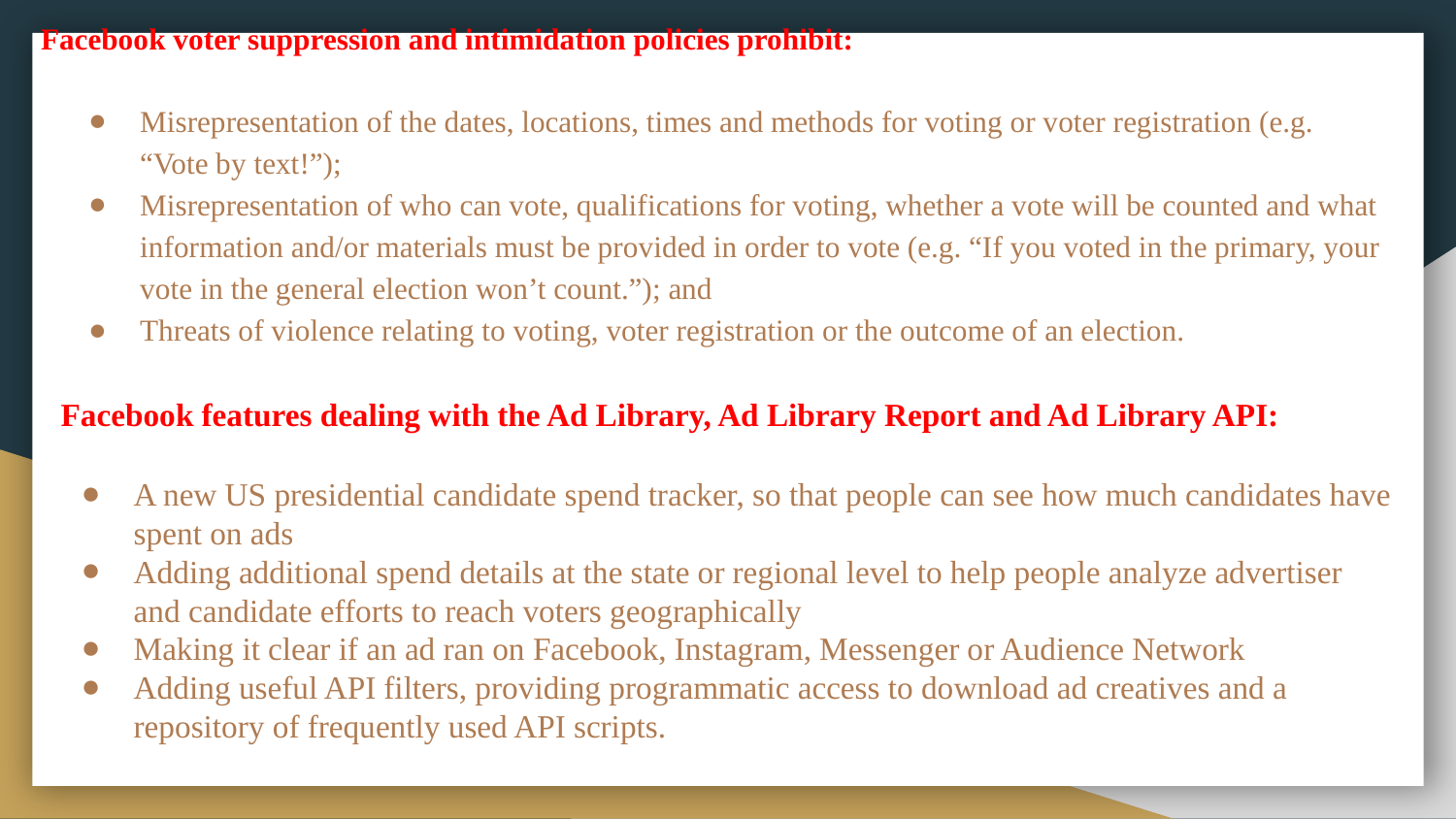

Facebook voter suppression and intimidation policies prohibit:
Misrepresentation of the dates, locations, times and methods for voting or voter registration (e.g. “Vote by text!”);
Misrepresentation of who can vote, qualifications for voting, whether a vote will be counted and what information and/or materials must be provided in order to vote (e.g. “If you voted in the primary, your vote in the general election won’t count.”); and
Threats of violence relating to voting, voter registration or the outcome of an election.
Facebook features dealing with the Ad Library, Ad Library Report and Ad Library API:
A new US presidential candidate spend tracker, so that people can see how much candidates have spent on ads
Adding additional spend details at the state or regional level to help people analyze advertiser and candidate efforts to reach voters geographically
Making it clear if an ad ran on Facebook, Instagram, Messenger or Audience Network
Adding useful API filters, providing programmatic access to download ad creatives and a repository of frequently used API scripts.